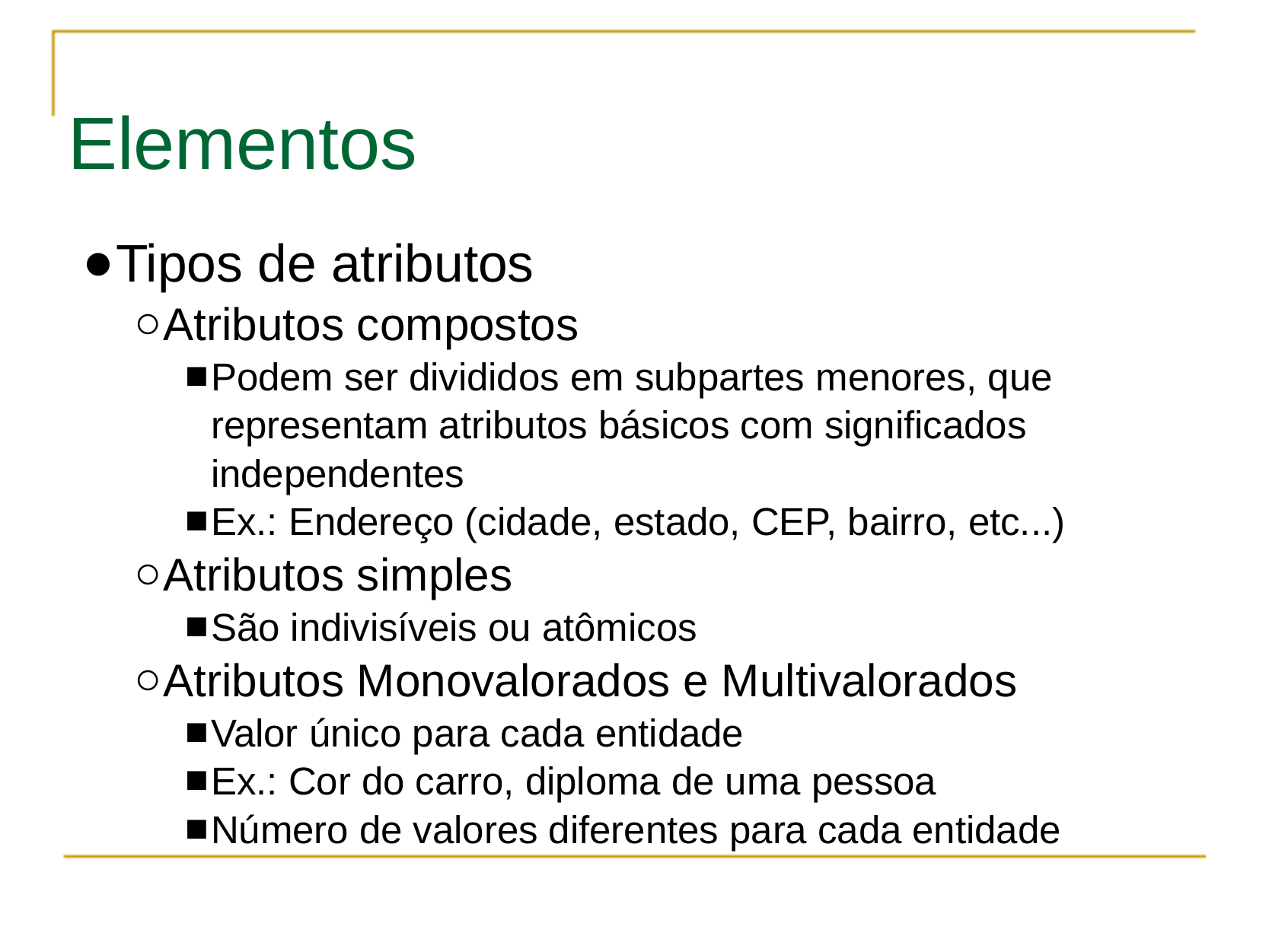

# Elementos
Tipos de atributos
Atributos compostos
Podem ser divididos em subpartes menores, que representam atributos básicos com significados independentes
Ex.: Endereço (cidade, estado, CEP, bairro, etc...)
Atributos simples
São indivisíveis ou atômicos
Atributos Monovalorados e Multivalorados
Valor único para cada entidade
Ex.: Cor do carro, diploma de uma pessoa
Número de valores diferentes para cada entidade